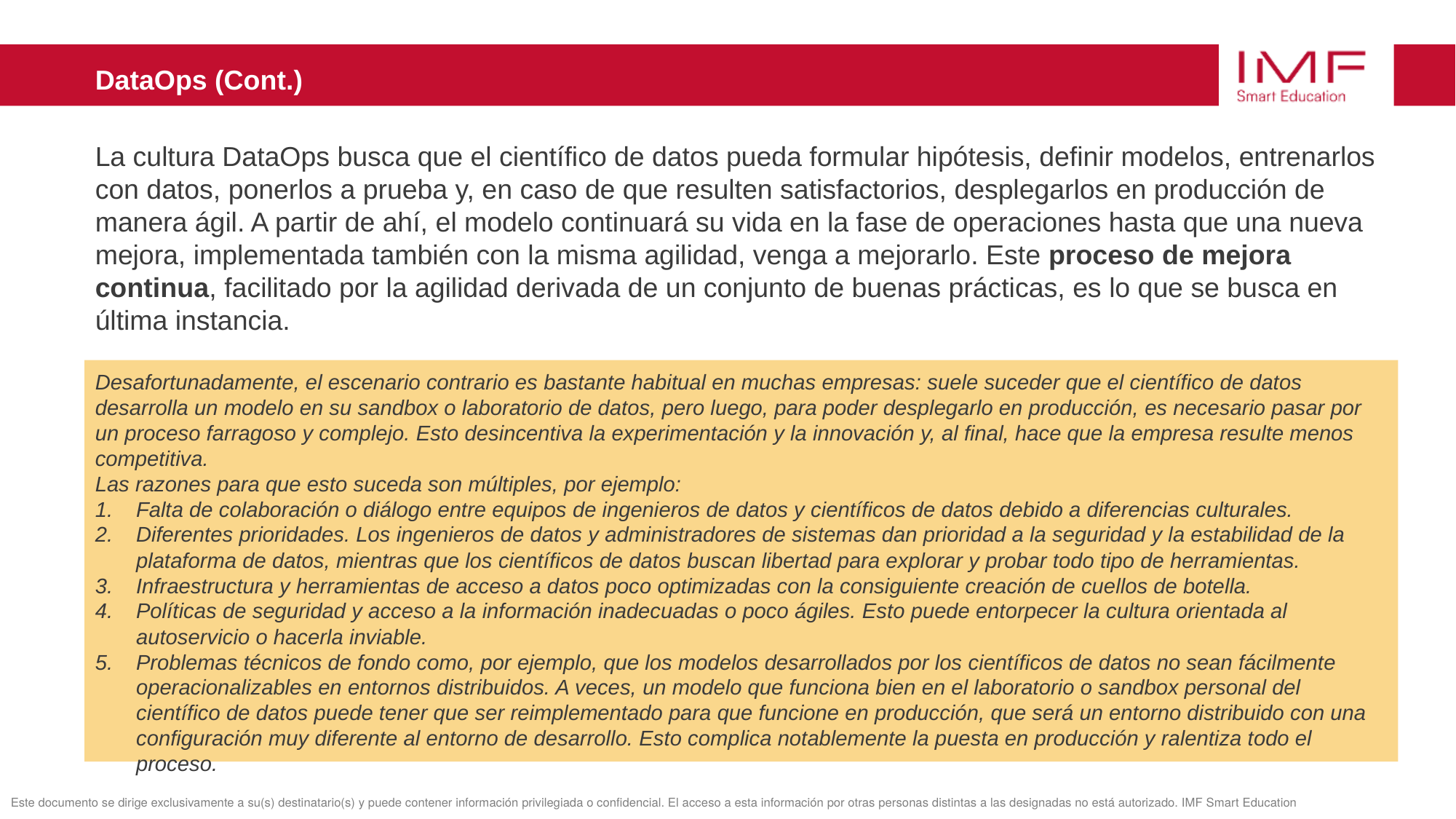

DataOps (Cont.)
La cultura DataOps busca que el científico de datos pueda formular hipótesis, definir modelos, entrenarlos con datos, ponerlos a prueba y, en caso de que resulten satisfactorios, desplegarlos en producción de manera ágil. A partir de ahí, el modelo continuará su vida en la fase de operaciones hasta que una nueva mejora, implementada también con la misma agilidad, venga a mejorarlo. Este proceso de mejora continua, facilitado por la agilidad derivada de un conjunto de buenas prácticas, es lo que se busca en última instancia.

Desafortunadamente, el escenario contrario es bastante habitual en muchas empresas: suele suceder que el científico de datos desarrolla un modelo en su sandbox o laboratorio de datos, pero luego, para poder desplegarlo en producción, es necesario pasar por un proceso farragoso y complejo. Esto desincentiva la experimentación y la innovación y, al final, hace que la empresa resulte menos competitiva.
Las razones para que esto suceda son múltiples, por ejemplo:
Falta de colaboración o diálogo entre equipos de ingenieros de datos y científicos de datos debido a diferencias culturales.
Diferentes prioridades. Los ingenieros de datos y administradores de sistemas dan prioridad a la seguridad y la estabilidad de la plataforma de datos, mientras que los científicos de datos buscan libertad para explorar y probar todo tipo de herramientas.
Infraestructura y herramientas de acceso a datos poco optimizadas con la consiguiente creación de cuellos de botella.
Políticas de seguridad y acceso a la información inadecuadas o poco ágiles. Esto puede entorpecer la cultura orientada al autoservicio o hacerla inviable.
Problemas técnicos de fondo como, por ejemplo, que los modelos desarrollados por los científicos de datos no sean fácilmente operacionalizables en entornos distribuidos. A veces, un modelo que funciona bien en el laboratorio o sandbox personal del científico de datos puede tener que ser reimplementado para que funcione en producción, que será un entorno distribuido con una configuración muy diferente al entorno de desarrollo. Esto complica notablemente la puesta en producción y ralentiza todo el proceso.